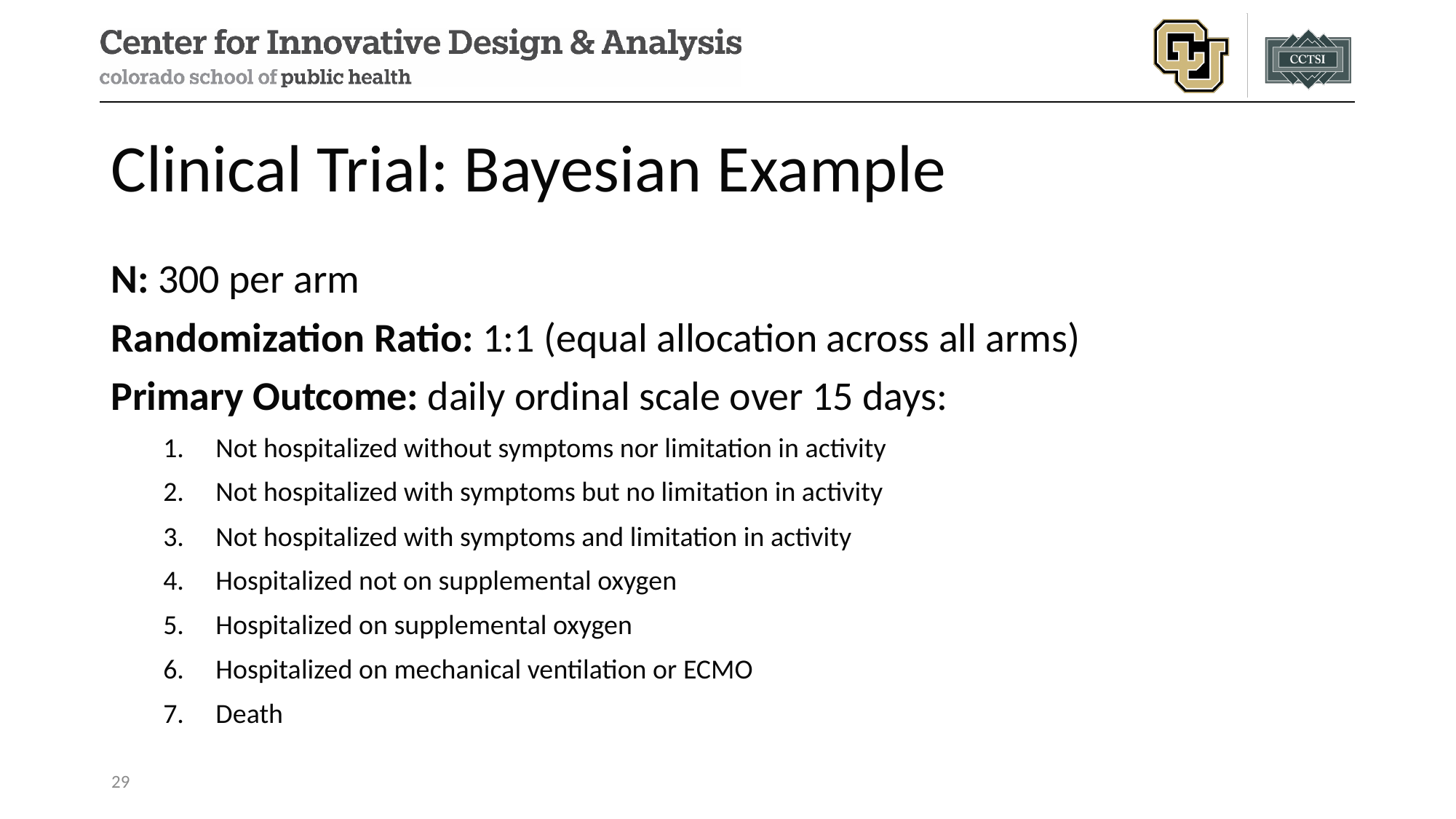

# Clinical Trial: Bayesian Example
N: 300 per arm
Randomization Ratio: 1:1 (equal allocation across all arms)
Primary Outcome: daily ordinal scale over 15 days:
Not hospitalized without symptoms nor limitation in activity
Not hospitalized with symptoms but no limitation in activity
Not hospitalized with symptoms and limitation in activity
Hospitalized not on supplemental oxygen
Hospitalized on supplemental oxygen
Hospitalized on mechanical ventilation or ECMO
Death

29